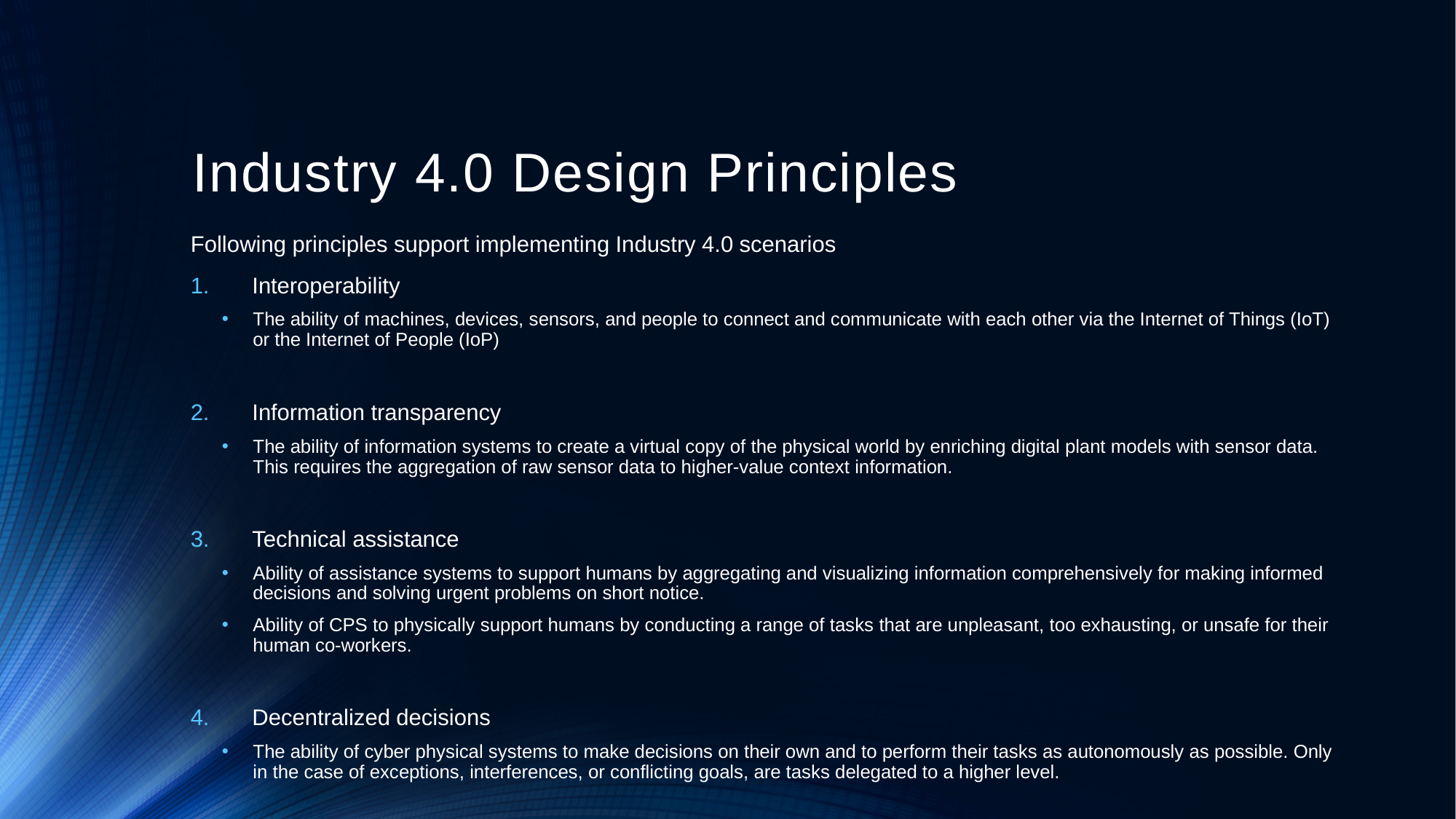

# Industry 4.0 Design Principles
Following principles support implementing Industry 4.0 scenarios
Interoperability
The ability of machines, devices, sensors, and people to connect and communicate with each other via the Internet of Things (IoT) or the Internet of People (IoP)

Information transparency
The ability of information systems to create a virtual copy of the physical world by enriching digital plant models with sensor data. This requires the aggregation of raw sensor data to higher-value context information.

Technical assistance
Ability of assistance systems to support humans by aggregating and visualizing information comprehensively for making informed decisions and solving urgent problems on short notice.
Ability of CPS to physically support humans by conducting a range of tasks that are unpleasant, too exhausting, or unsafe for their human co-workers.

Decentralized decisions
The ability of cyber physical systems to make decisions on their own and to perform their tasks as autonomously as possible. Only in the case of exceptions, interferences, or conflicting goals, are tasks delegated to a higher level.